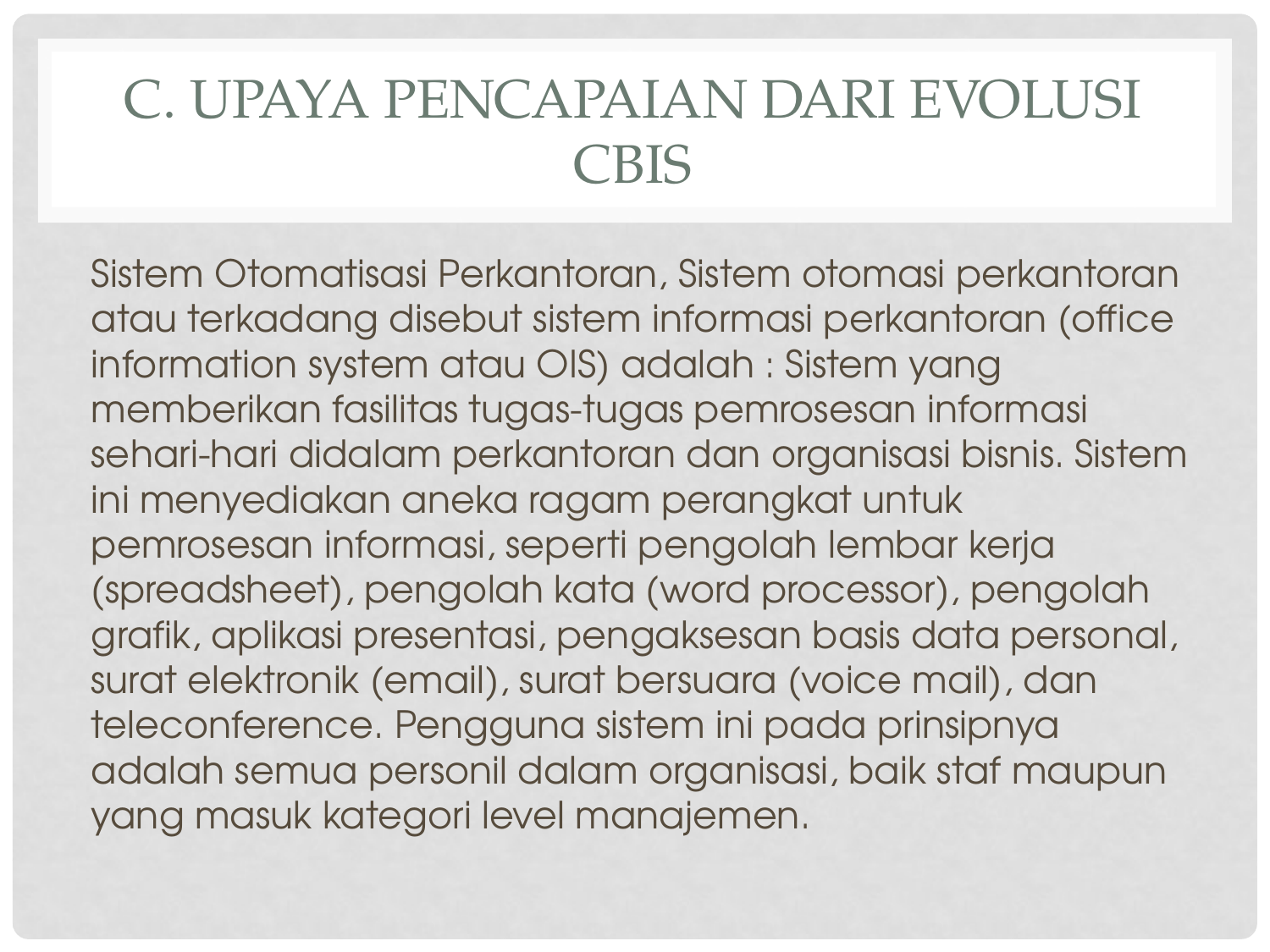

# C. UPAYA PENCAPAIAN DARI EVOLUSI CBIS
Sistem Otomatisasi Perkantoran, Sistem otomasi perkantoran atau terkadang disebut sistem informasi perkantoran (office information system atau OIS) adalah : Sistem yang memberikan fasilitas tugas-tugas pemrosesan informasi sehari-hari didalam perkantoran dan organisasi bisnis. Sistem ini menyediakan aneka ragam perangkat untuk pemrosesan informasi, seperti pengolah lembar kerja (spreadsheet), pengolah kata (word processor), pengolah grafik, aplikasi presentasi, pengaksesan basis data personal, surat elektronik (email), surat bersuara (voice mail), dan teleconference. Pengguna sistem ini pada prinsipnya adalah semua personil dalam organisasi, baik staf maupun yang masuk kategori level manajemen.